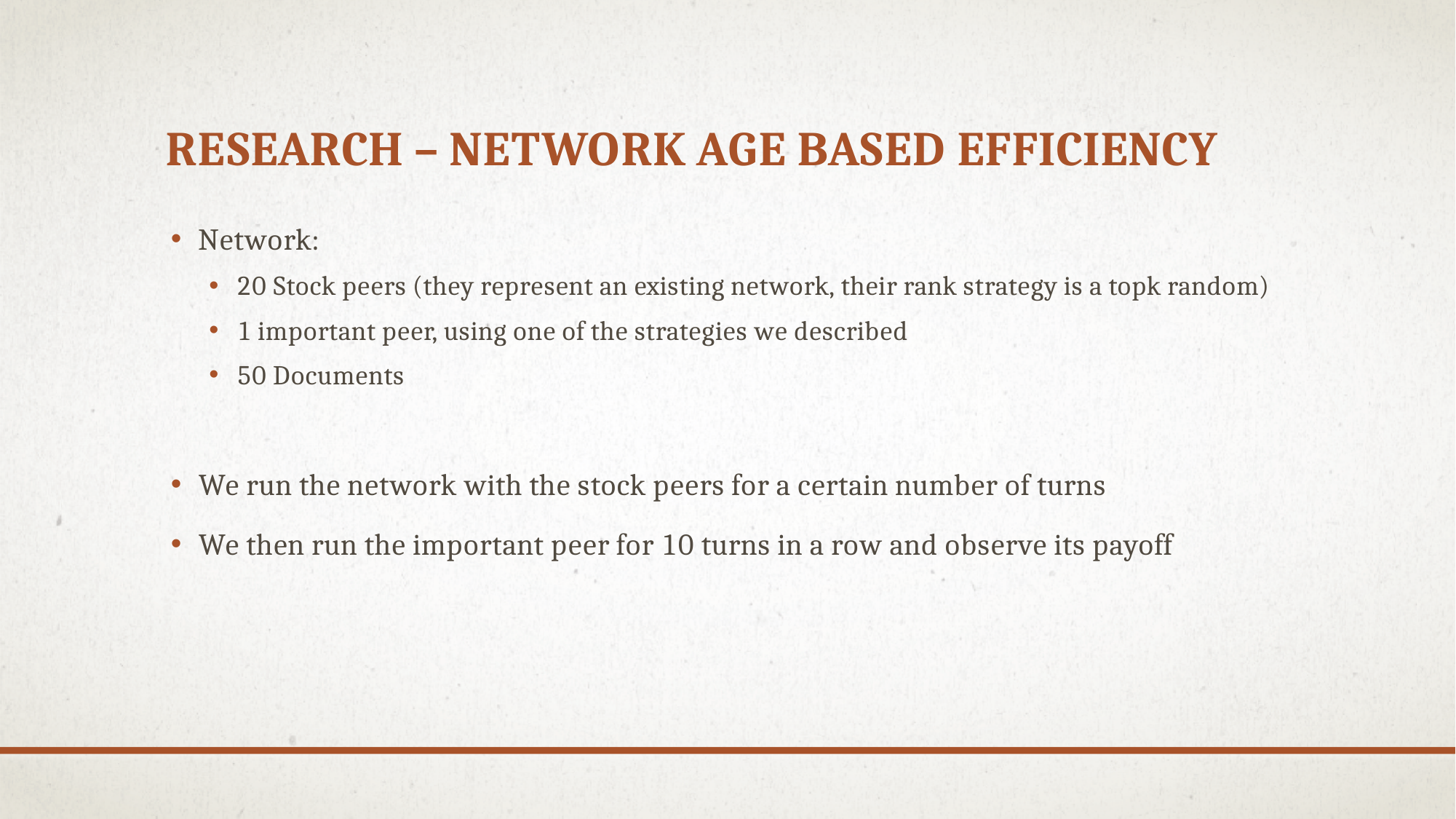

# Research – Network age based efficiency
Network:
20 Stock peers (they represent an existing network, their rank strategy is a topk random)
1 important peer, using one of the strategies we described
50 Documents

We run the network with the stock peers for a certain number of turns
We then run the important peer for 10 turns in a row and observe its payoff